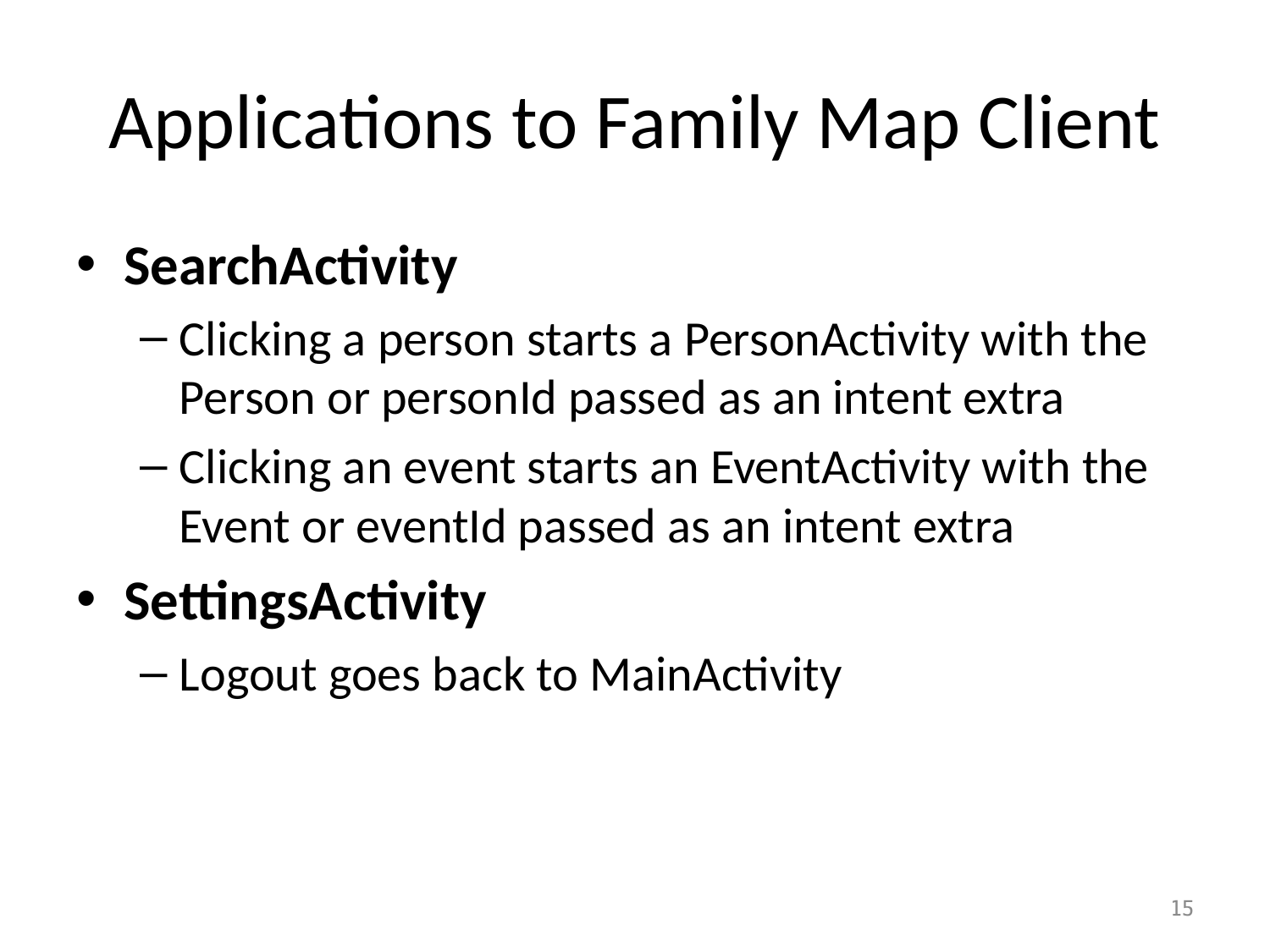

# Applications to Family Map Client
SearchActivity
Clicking a person starts a PersonActivity with the Person or personId passed as an intent extra
Clicking an event starts an EventActivity with the Event or eventId passed as an intent extra
SettingsActivity
Logout goes back to MainActivity
15